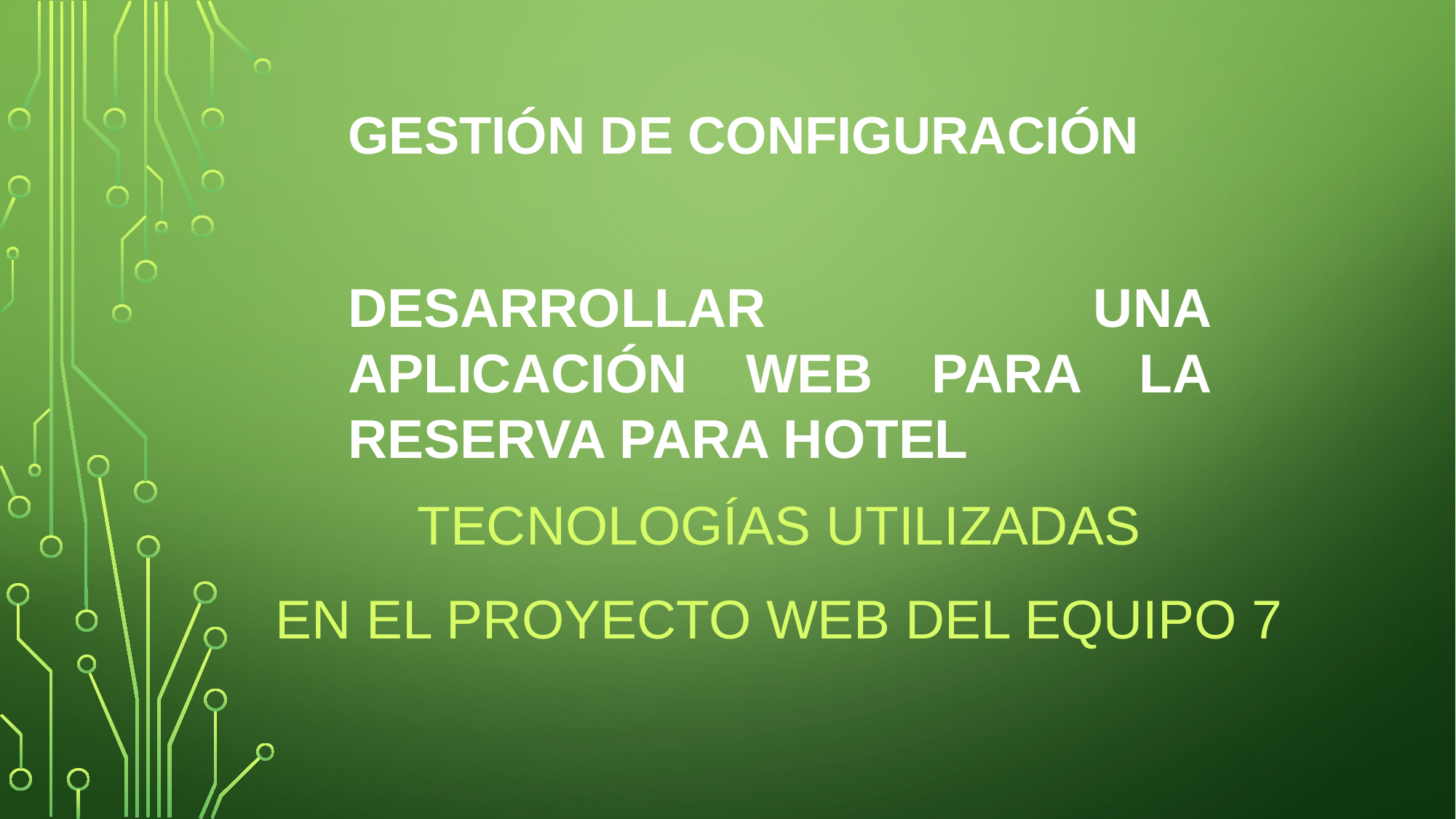

# GESTIÓN DE CONFIGURACIÓN
DESARROLLAR UNA APLICACIÓN WEB PARA LA RESERVA PARA HOTEL
Tecnologías utilizadas
en el proyecto web del equipo 7